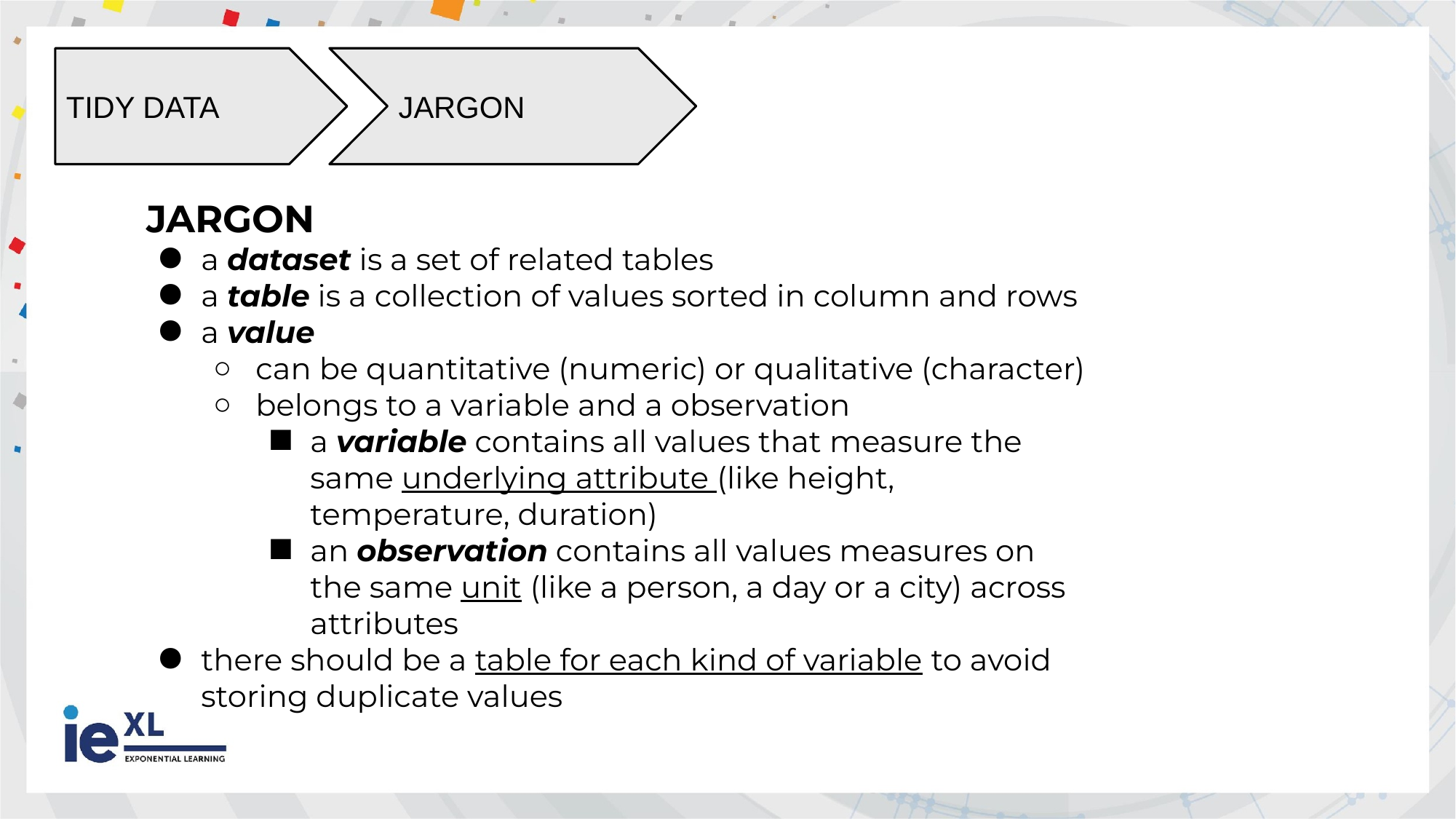

TIDY DATA
JARGON
JARGON
a dataset is a set of related tables
a table is a collection of values sorted in column and rows
a value
can be quantitative (numeric) or qualitative (character)
belongs to a variable and a observation
a variable contains all values that measure the same underlying attribute (like height, temperature, duration)
an observation contains all values measures on the same unit (like a person, a day or a city) across attributes
there should be a table for each kind of variable to avoid storing duplicate values

AI
ML
DL